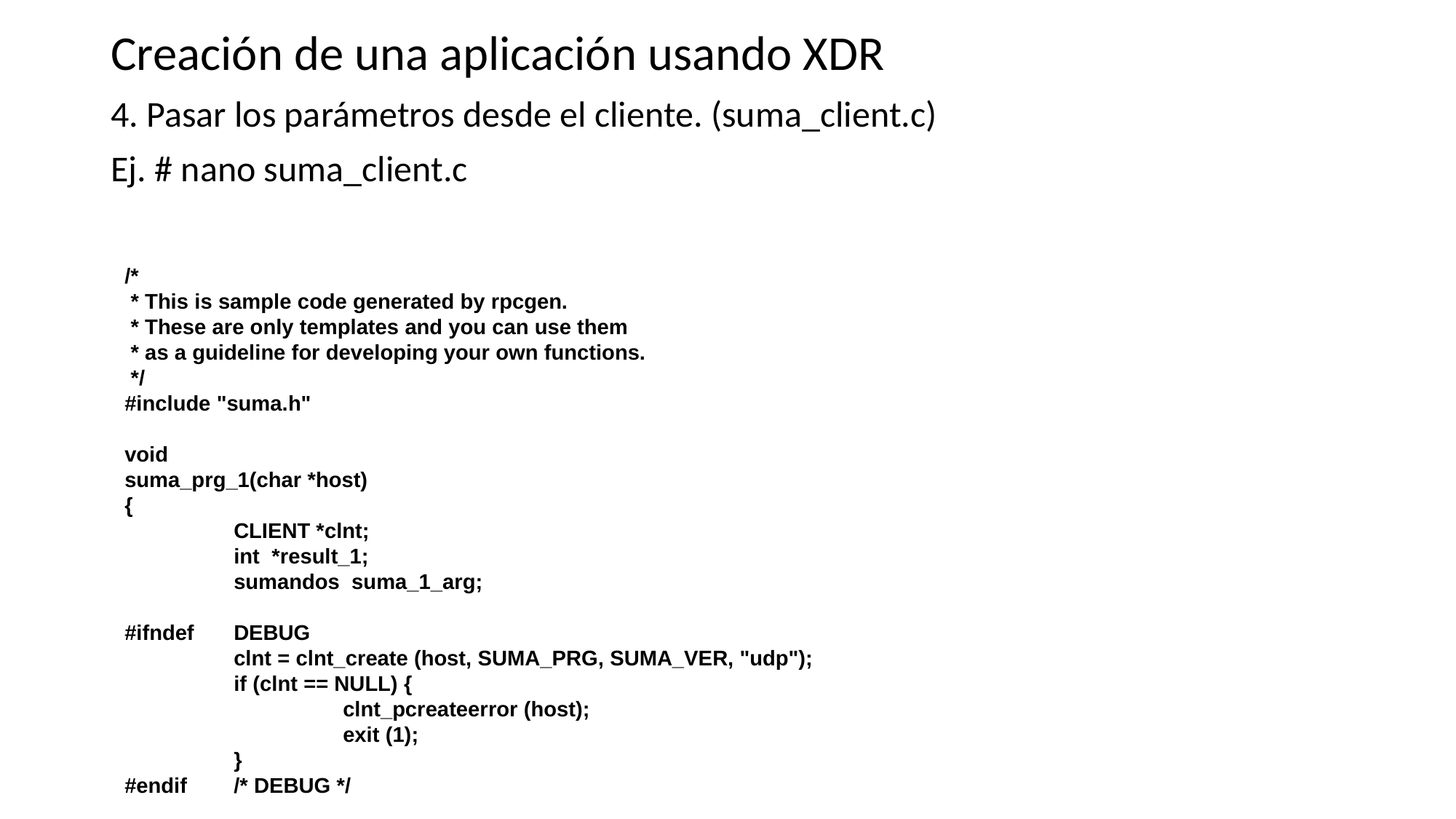

# Creación de una aplicación usando XDR
4. Pasar los parámetros desde el cliente. (suma_client.c)
Ej. # nano suma_client.c

/*
 * This is sample code generated by rpcgen.
 * These are only templates and you can use them
 * as a guideline for developing your own functions.
 */
#include "suma.h"

void
suma_prg_1(char *host)
{
	CLIENT *clnt;
	int  *result_1;
	sumandos  suma_1_arg;

#ifndef	DEBUG
	clnt = clnt_create (host, SUMA_PRG, SUMA_VER, "udp");
	if (clnt == NULL) {
		clnt_pcreateerror (host);
		exit (1);
	}
#endif	/* DEBUG */